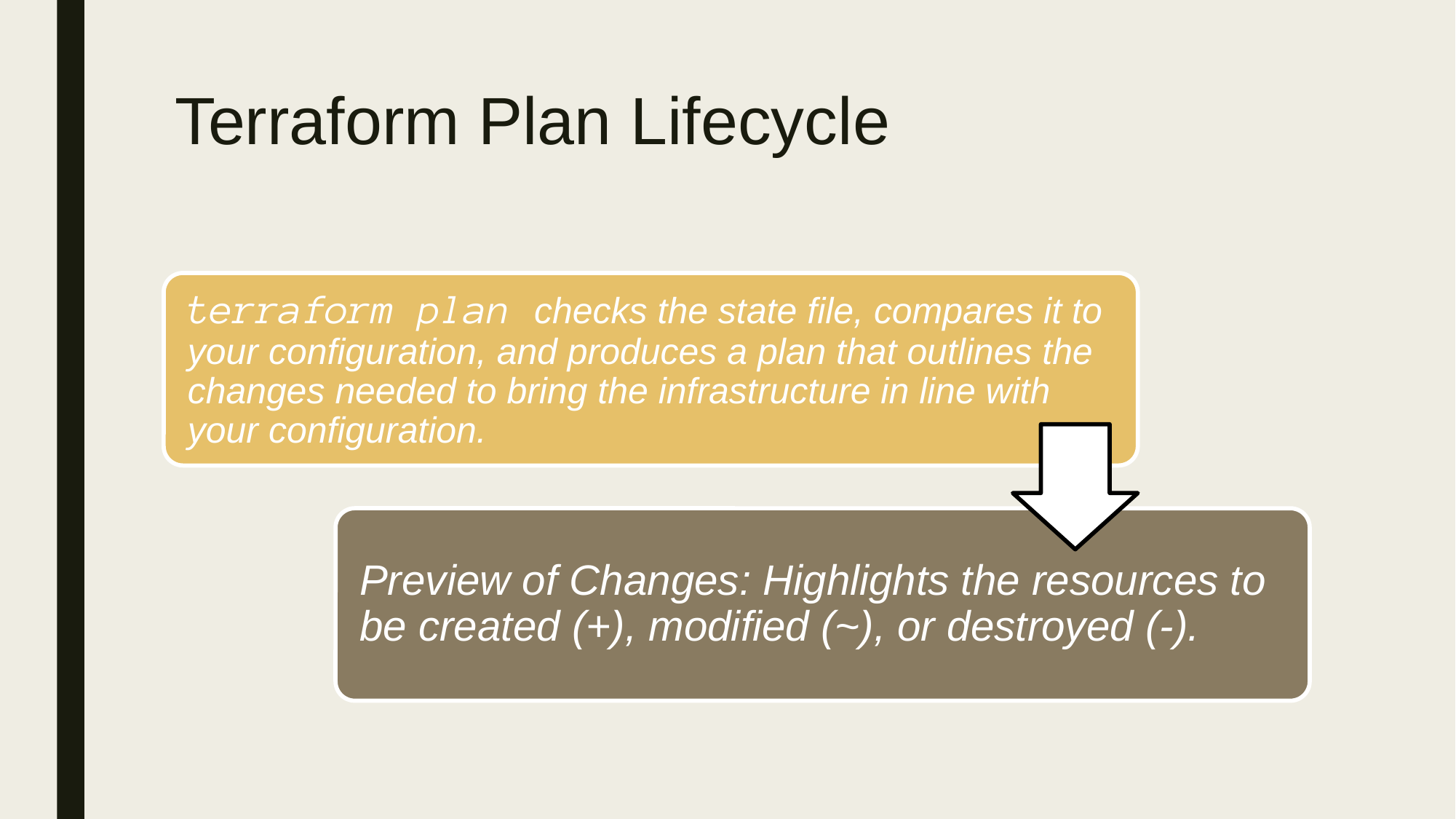

# Terraform Plan Lifecycle
terraform plan checks the state file, compares it to your configuration, and produces a plan that outlines the changes needed to bring the infrastructure in line with your configuration.
Preview of Changes: Highlights the resources to be created (+), modified (~), or destroyed (-).